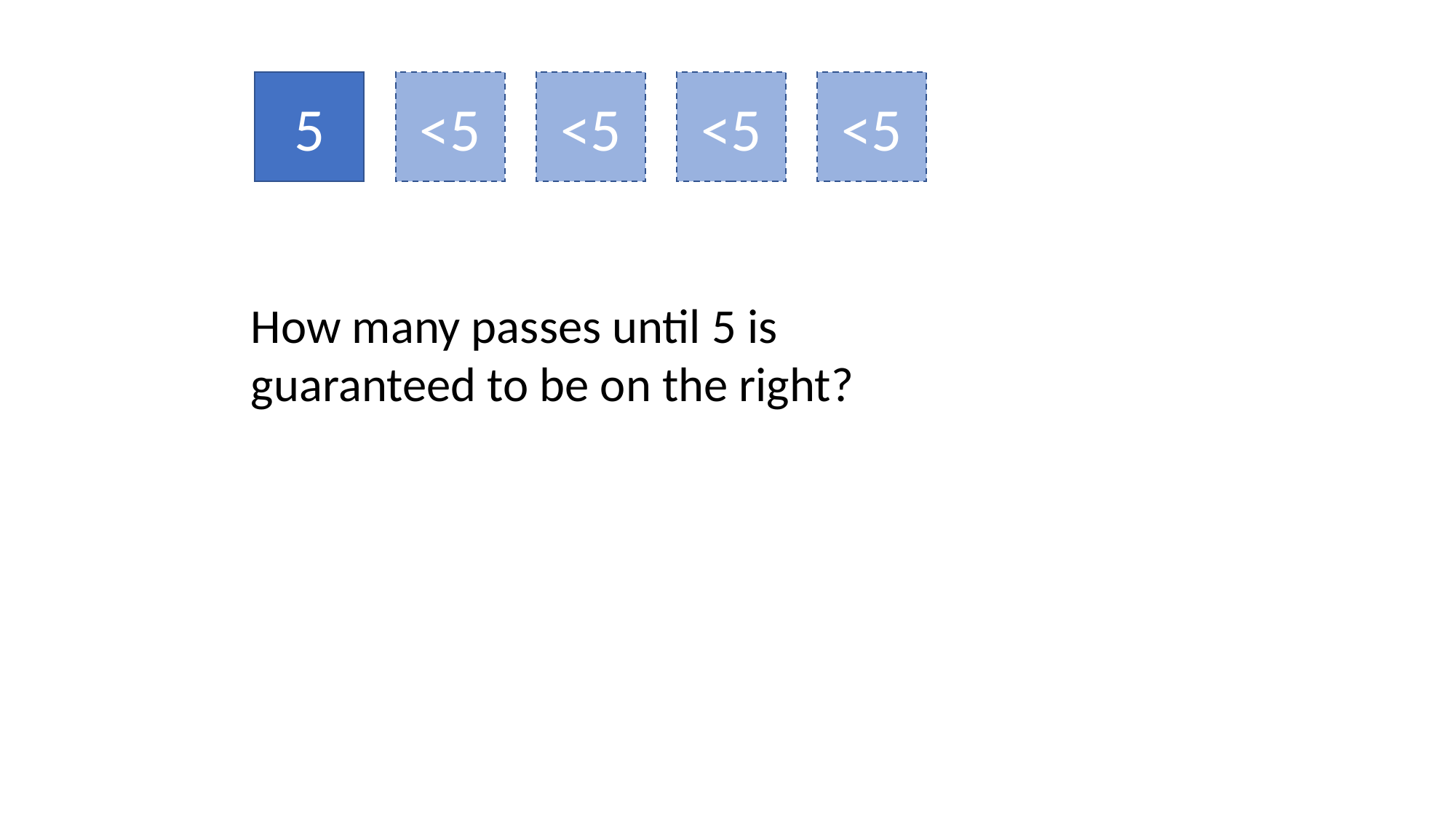

5
<5
<5
<5
<5
How many passes until 5 is guaranteed to be on the right?